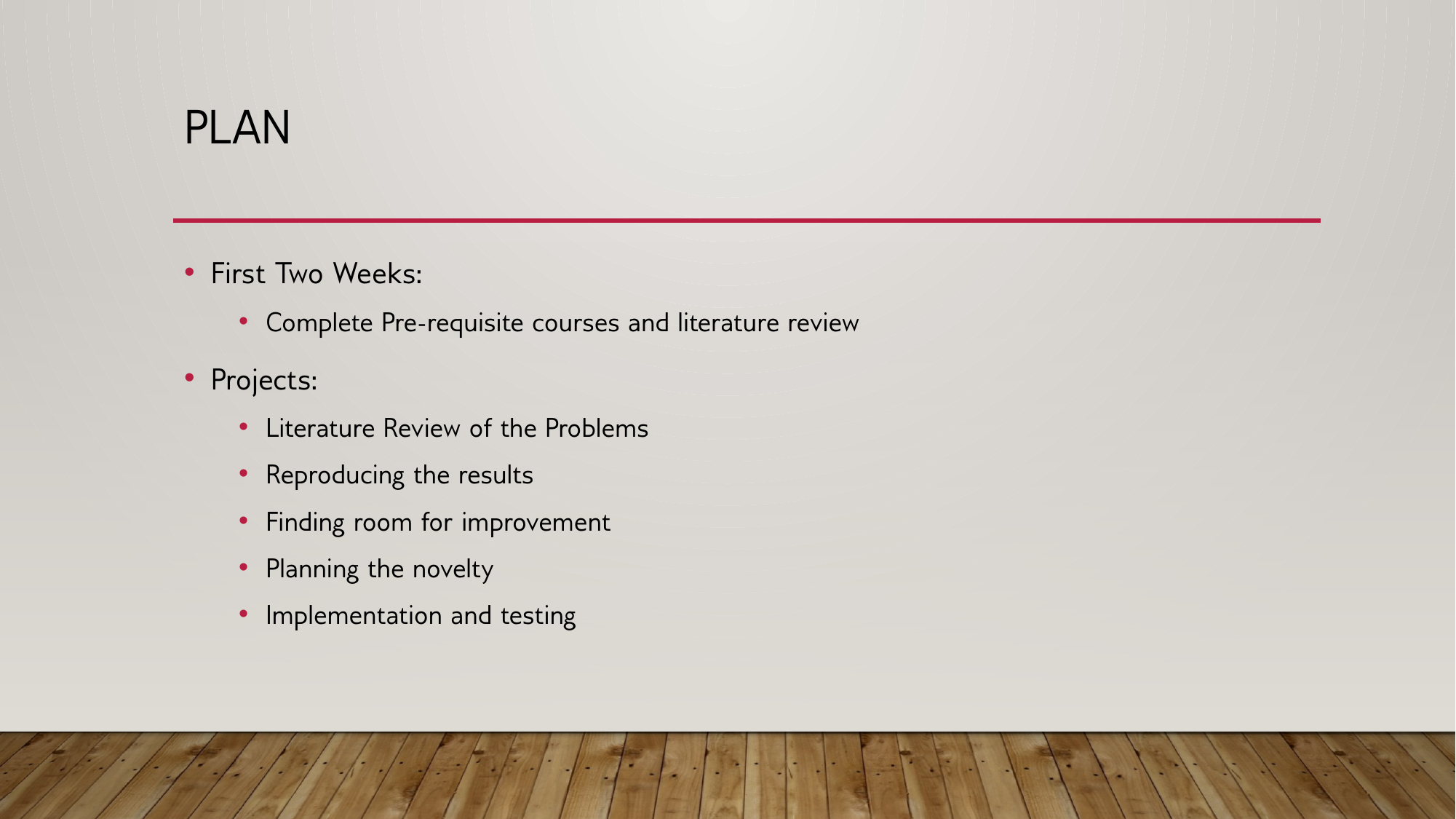

# Plan
First Two Weeks:
Complete Pre-requisite courses and literature review
Projects:
Literature Review of the Problems
Reproducing the results
Finding room for improvement
Planning the novelty
Implementation and testing